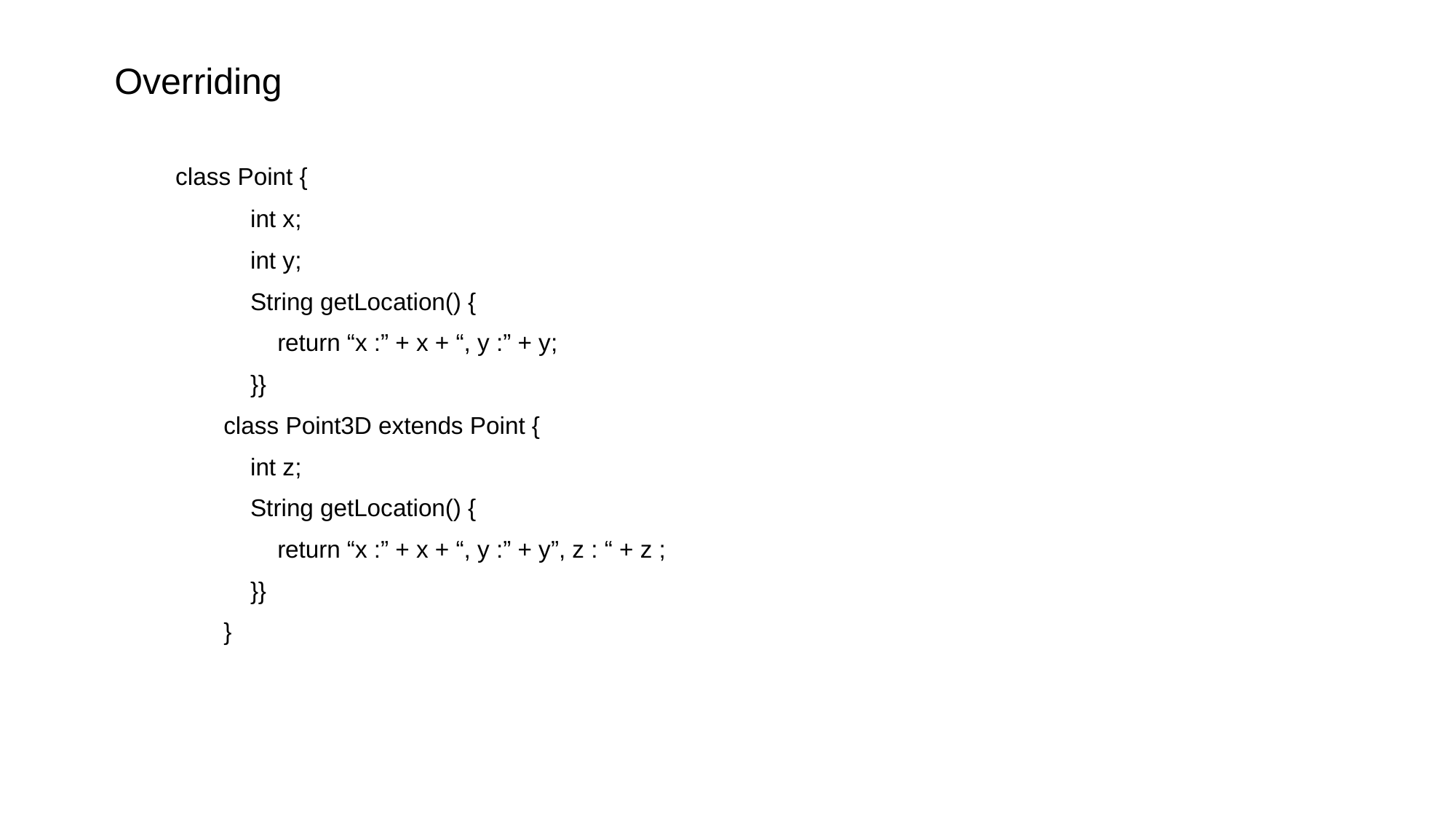

Overriding

        class Point {
	    int x;
	    int y;
	    String getLocation() {
	        return “x :” + x + “, y :” + y;
	    }}
	class Point3D extends Point {
	    int z;
	    String getLocation() {
	        return “x :” + x + “, y :” + y”, z : “ + z ;
	    }}
 	}